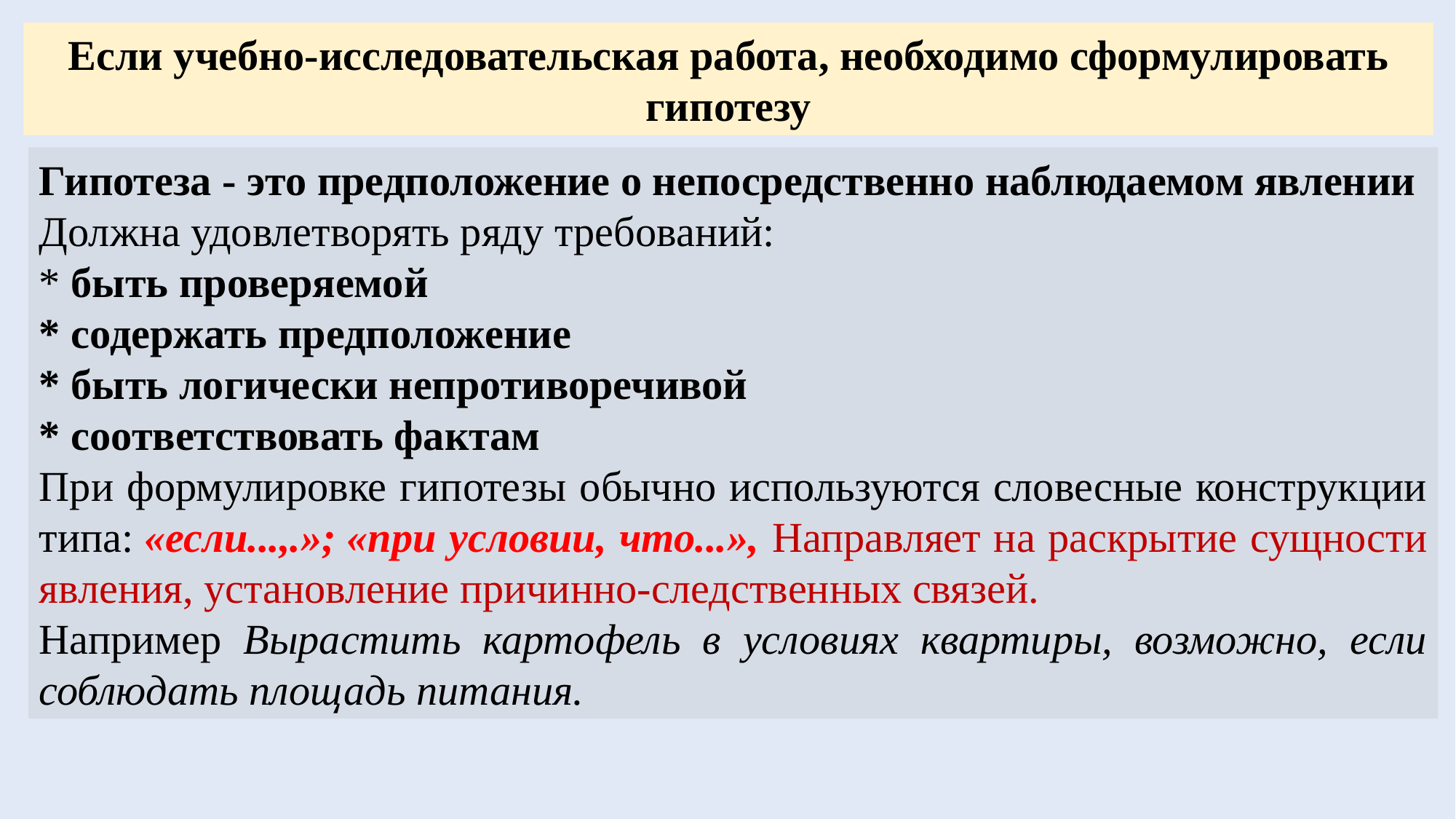

Если учебно-исследовательская работа, необходимо сформулировать гипотезу
Гипотеза - это предположение о непосредственно наблюдаемом явлении
Должна удовлетворять ряду требований:  
* быть проверяемой 
* содержать предположение 
* быть логически непротиворечивой 
* соответствовать фактам
При формулировке гипотезы обычно используются словесные конструкции типа: «если...,.»; «при условии, что...», Направляет на раскрытие сущности явления, установление причинно-следственных связей.
Например Вырастить картофель в условиях квартиры, возможно, если соблюдать площадь питания.